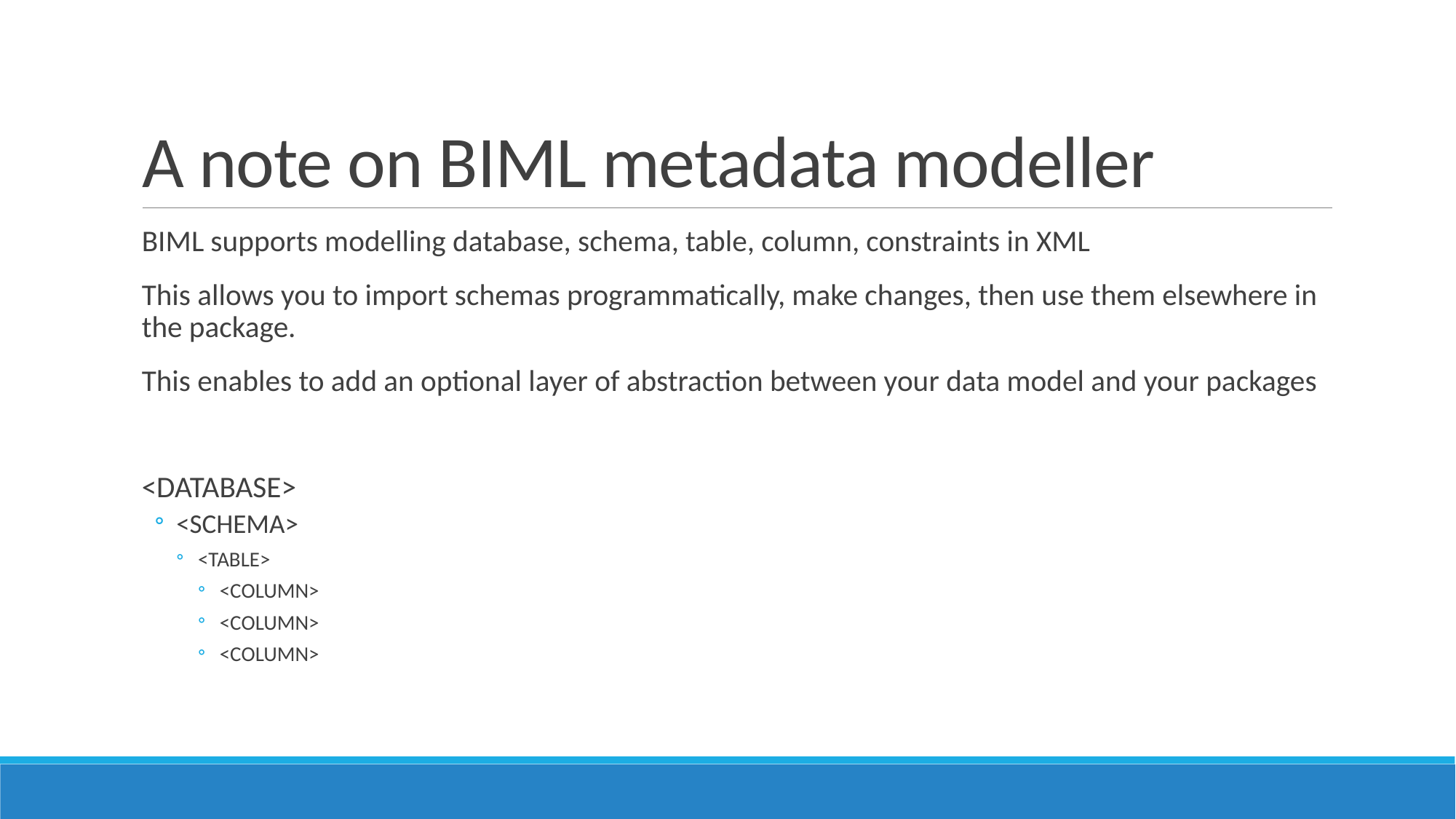

# A note on BIML metadata modeller
BIML supports modelling database, schema, table, column, constraints in XML
This allows you to import schemas programmatically, make changes, then use them elsewhere in the package.
This enables to add an optional layer of abstraction between your data model and your packages

<DATABASE>
<SCHEMA>
<TABLE>
<COLUMN>
<COLUMN>
<COLUMN>